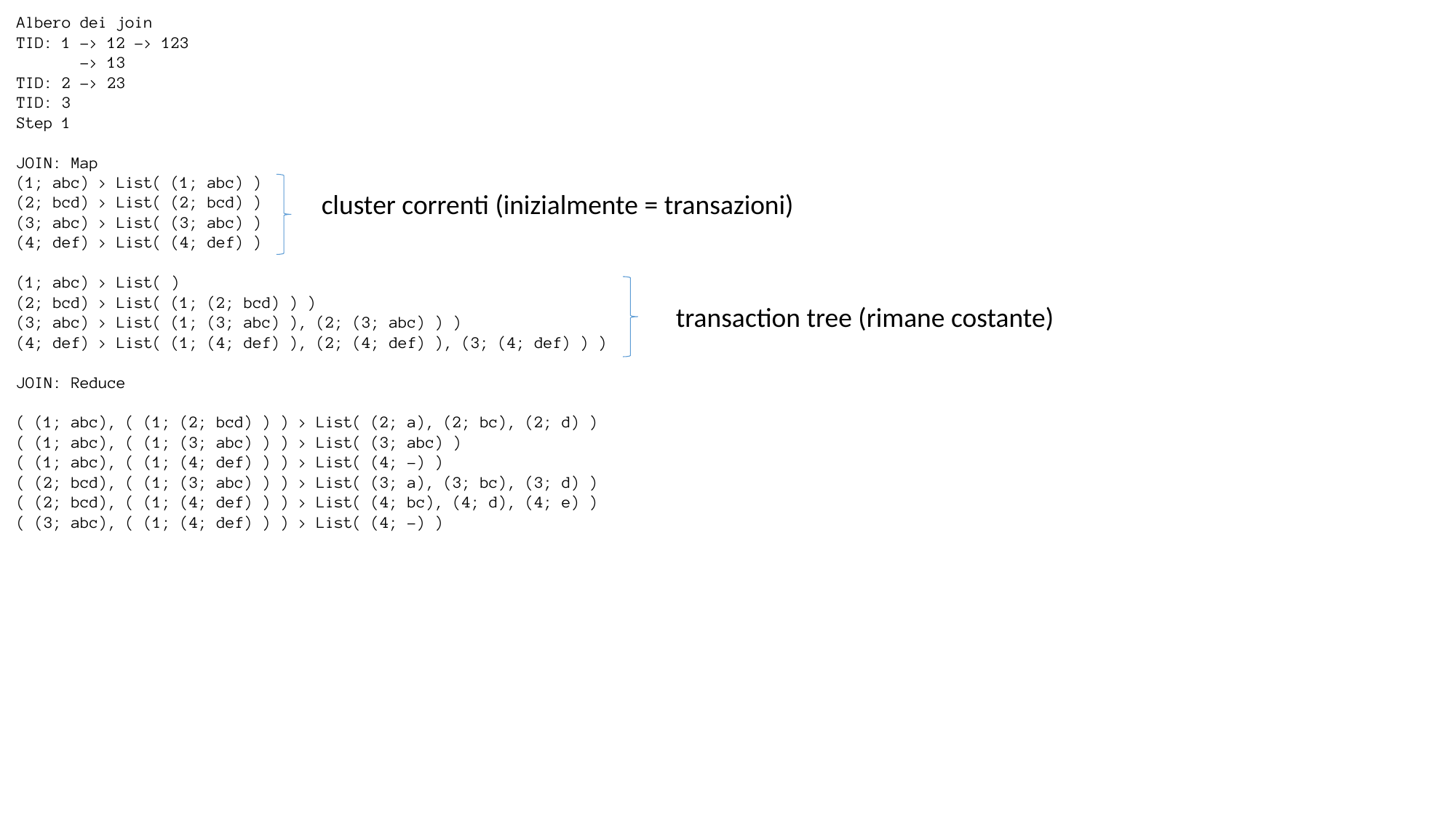

Albero dei join
TID: 1 -> 12 -> 123
       -> 13
TID: 2 -> 23
TID: 3
Step 1

JOIN: Map
(1; abc) > List( (1; abc) )
(2; bcd) > List( (2; bcd) )
(3; abc) > List( (3; abc) )
(4; def) > List( (4; def) )

(1; abc) > List( )
(2; bcd) > List( (1; (2; bcd) ) )
(3; abc) > List( (1; (3; abc) ), (2; (3; abc) ) )
(4; def) > List( (1; (4; def) ), (2; (4; def) ), (3; (4; def) ) )

JOIN: Reduce

( (1; abc), ( (1; (2; bcd) ) ) > List( (2; a), (2; bc), (2; d) )
( (1; abc), ( (1; (3; abc) ) ) > List( (3; abc) )
( (1; abc), ( (1; (4; def) ) ) > List( (4; -) )
( (2; bcd), ( (1; (3; abc) ) ) > List( (3; a), (3; bc), (3; d) )
( (2; bcd), ( (1; (4; def) ) ) > List( (4; bc), (4; d), (4; e) )
( (3; abc), ( (1; (4; def) ) ) > List( (4; -) )

cluster correnti (inizialmente = transazioni)

transaction tree (rimane costante)